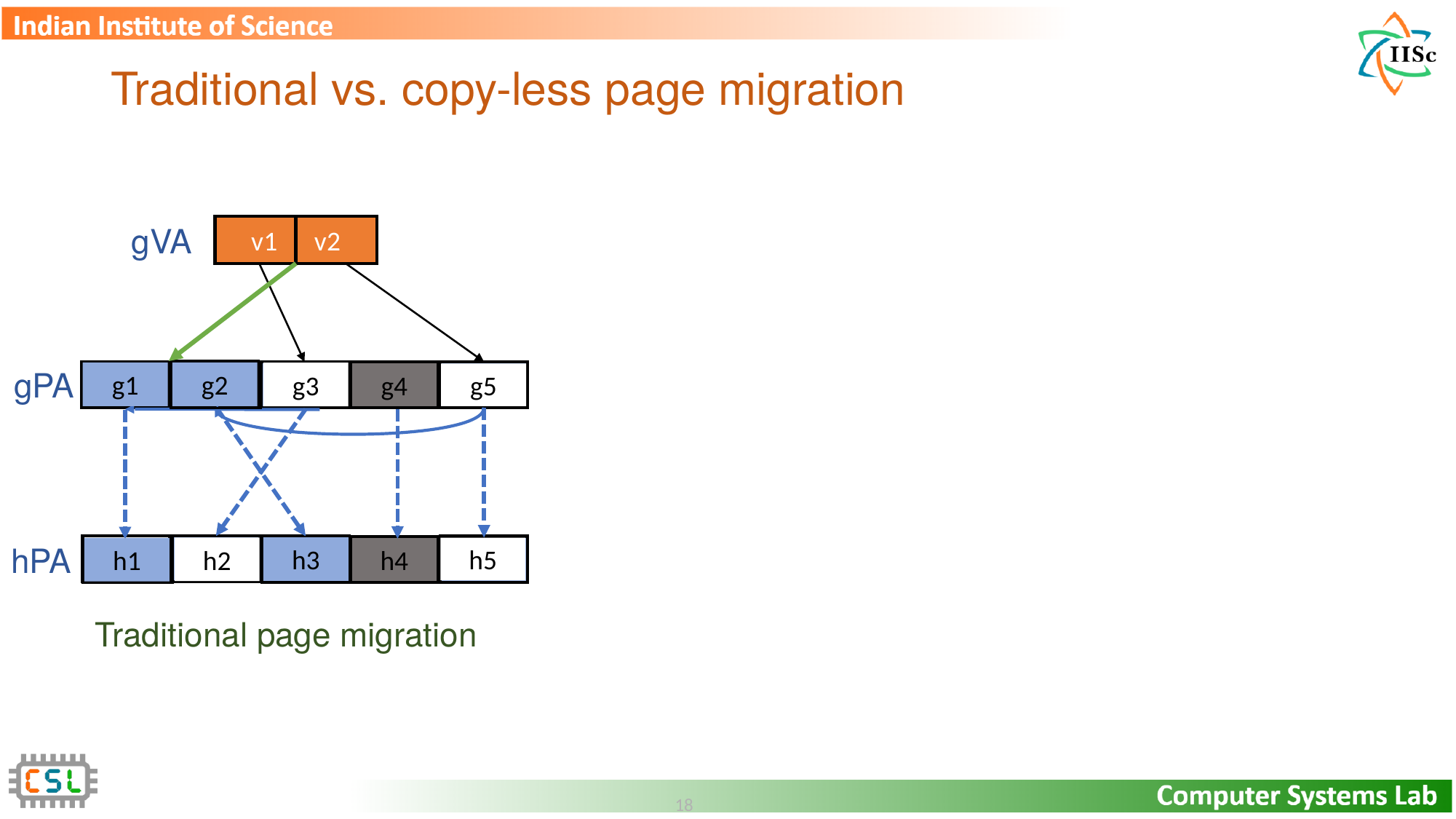

# Traditional vs. copy-less page migration

v1      v2
v1      v2
gVA
gVA
g2
g3
g4
g5
g1
g1
g2
g2
g3
g5
g1
g3
g4
g2
gPA
g5
g1
g5
g3
gPA
h1
h2
h3
h5
h4
h1
h2
h3
h5
h3
h4
h2
h2
h5
h1
hPA
hPA
h3
Traditional page migration
Copy-less page migration
18